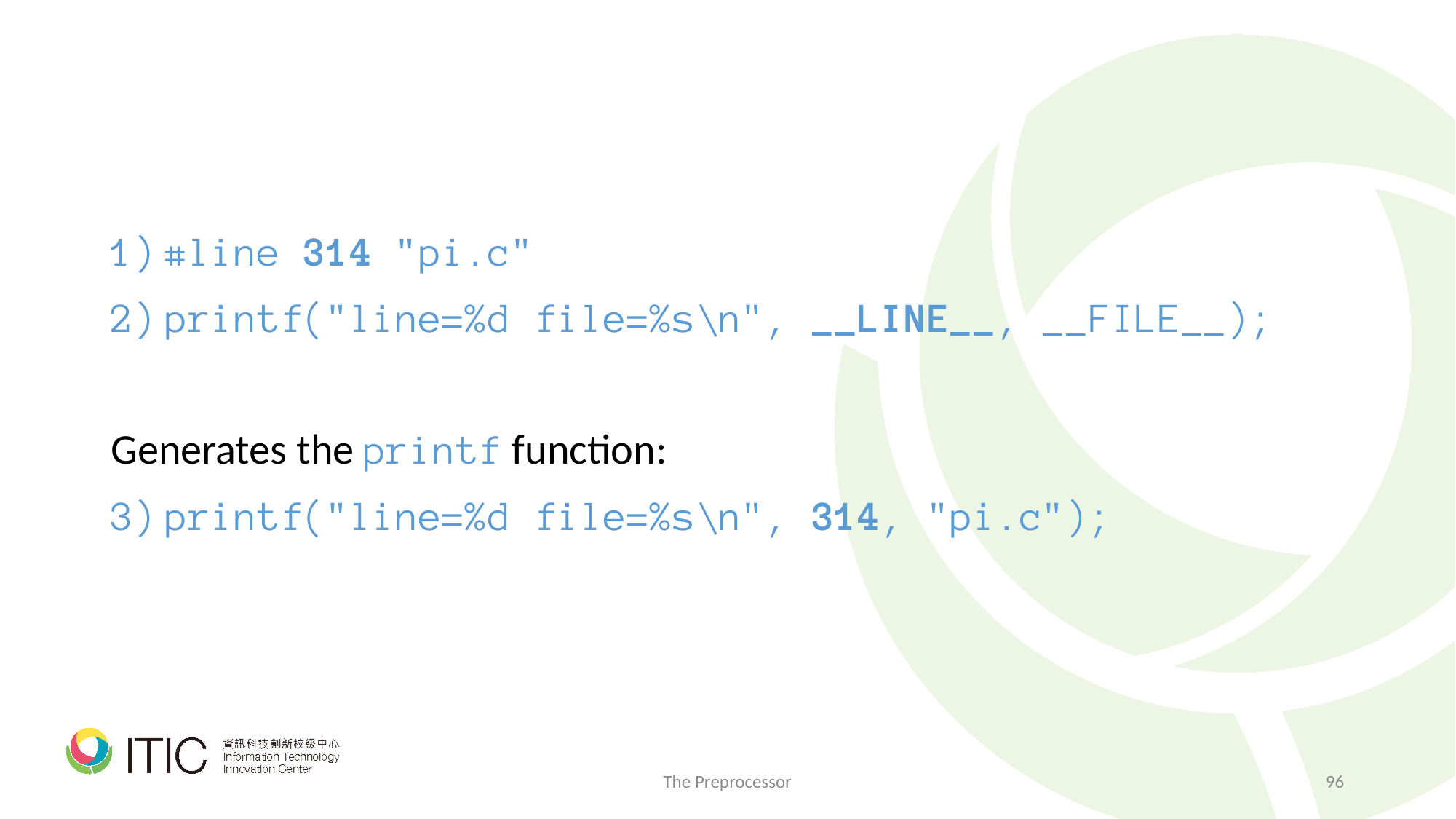

#line 314 "pi.c"
printf("line=%d file=%s\n", __LINE__, __FILE__);

Generates the printf function:
printf("line=%d file=%s\n", 314, "pi.c");
The Preprocessor
96